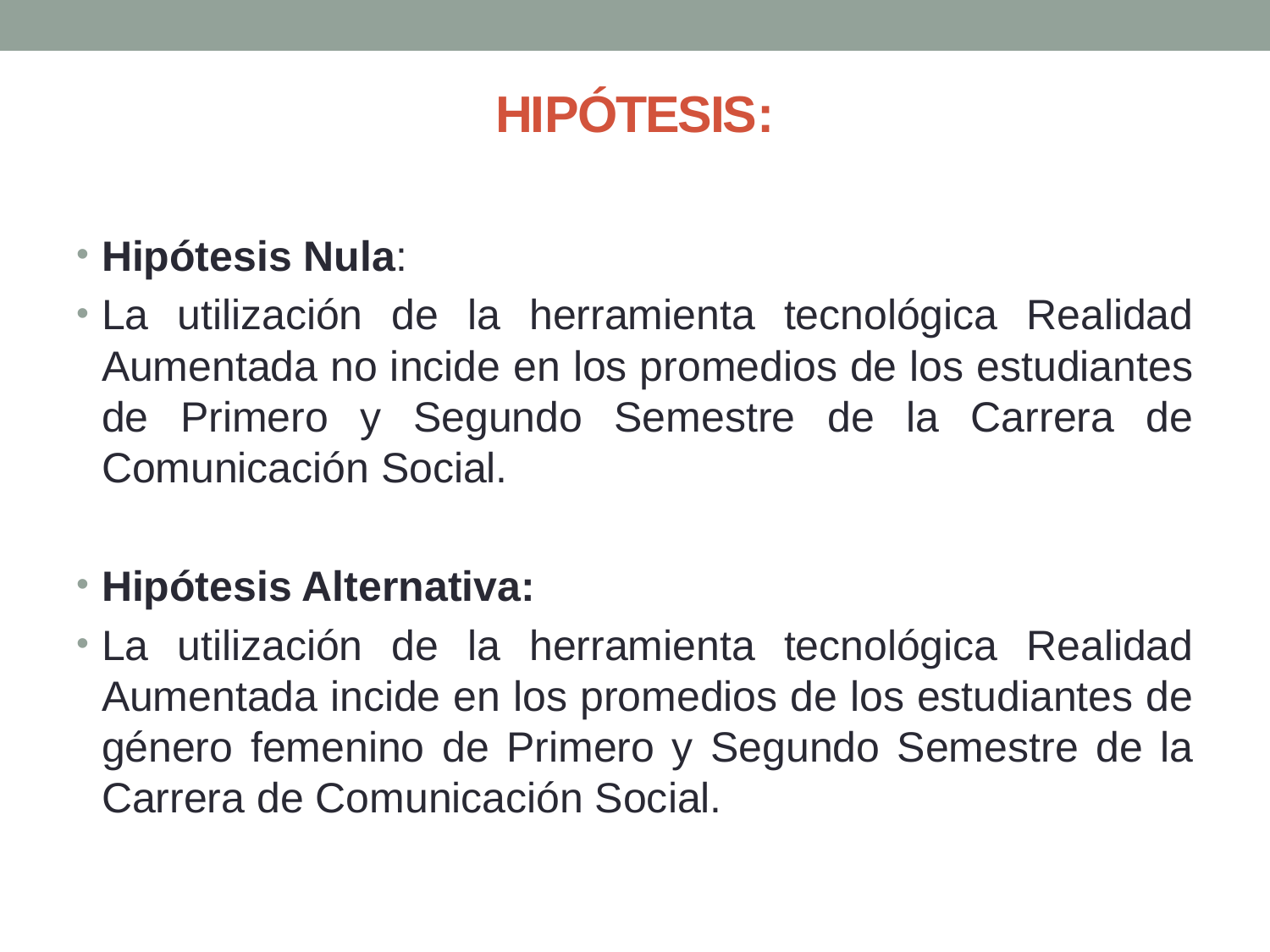

# HIPÓTESIS:
Hipótesis Nula:
La utilización de la herramienta tecnológica Realidad Aumentada no incide en los promedios de los estudiantes de Primero y Segundo Semestre de la Carrera de Comunicación Social.

Hipótesis Alternativa:
La utilización de la herramienta tecnológica Realidad Aumentada incide en los promedios de los estudiantes de género femenino de Primero y Segundo Semestre de la Carrera de Comunicación Social.